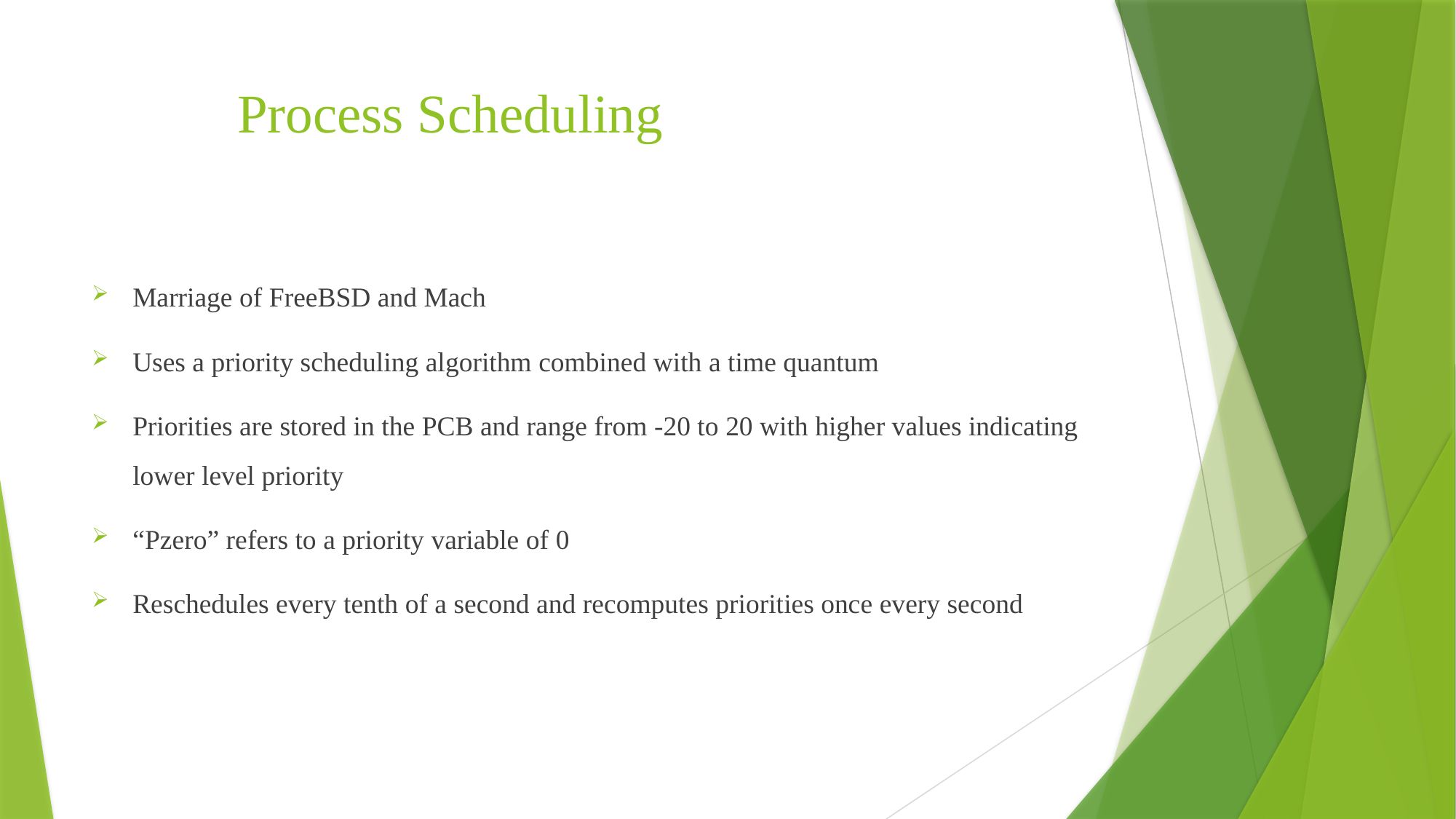

# Process Scheduling
Marriage of FreeBSD and Mach
Uses a priority scheduling algorithm combined with a time quantum
Priorities are stored in the PCB and range from -20 to 20 with higher values indicating lower level priority
“Pzero” refers to a priority variable of 0
Reschedules every tenth of a second and recomputes priorities once every second